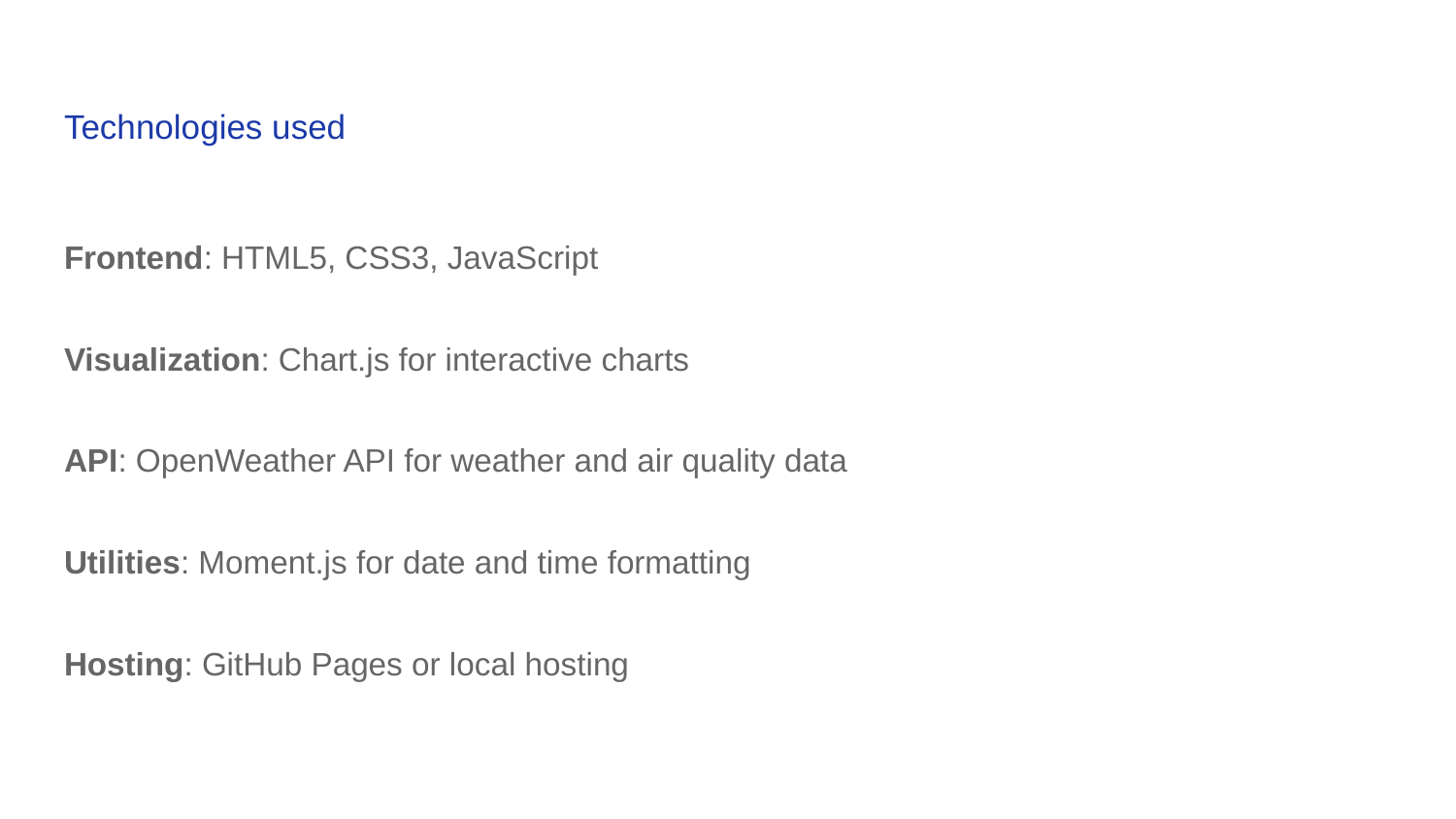

# Technologies used
Frontend: HTML5, CSS3, JavaScript
Visualization: Chart.js for interactive charts
API: OpenWeather API for weather and air quality data
Utilities: Moment.js for date and time formatting
Hosting: GitHub Pages or local hosting